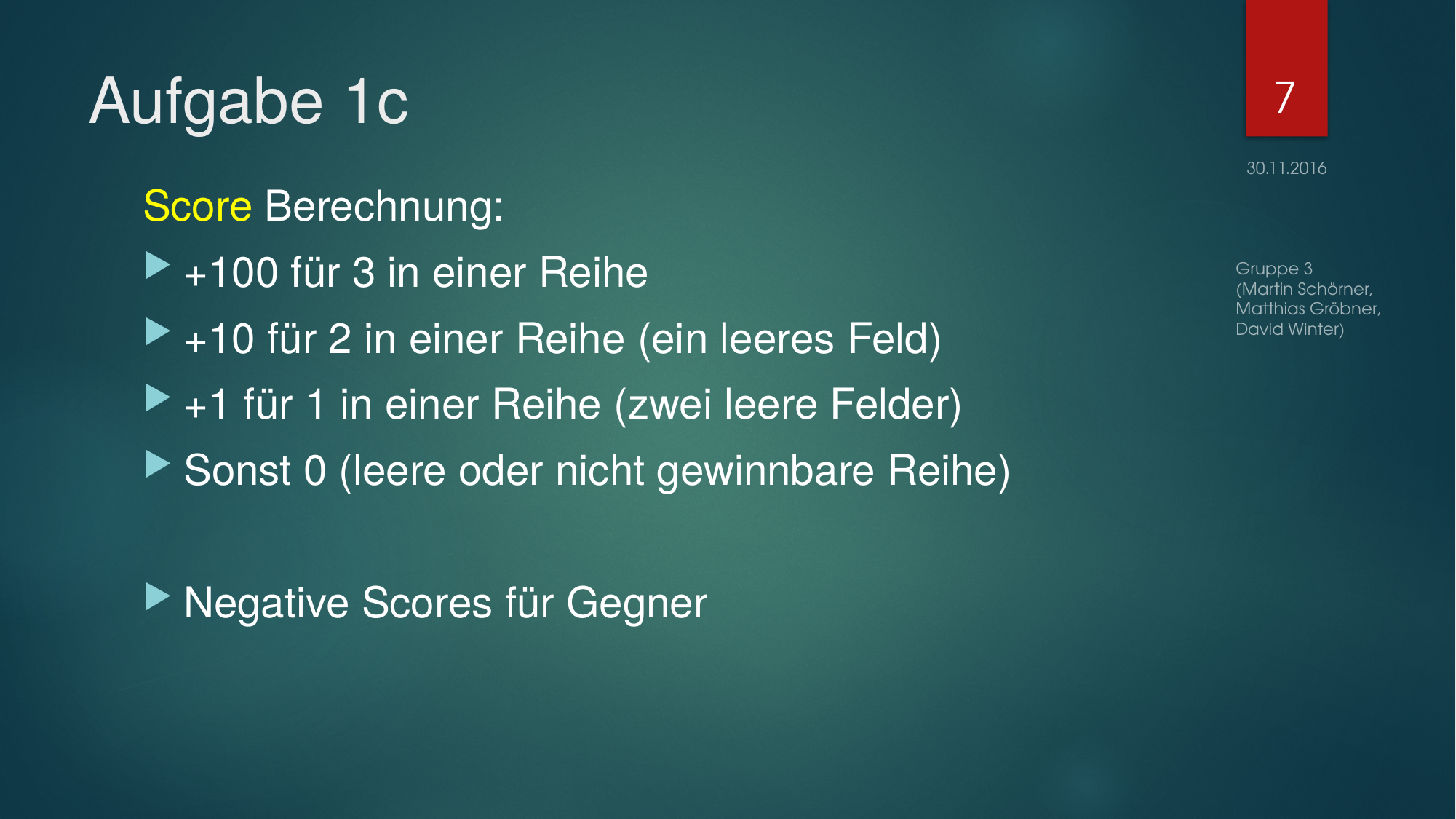

7
# Aufgabe 1c
30.11.2016
Score Berechnung:
+100 für 3 in einer Reihe
+10 für 2 in einer Reihe (ein leeres Feld)
+1 für 1 in einer Reihe (zwei leere Felder)
Sonst 0 (leere oder nicht gewinnbare Reihe)

Negative Scores für Gegner

Gruppe 3
(Martin Schörner,
Matthias Gröbner,
David Winter)